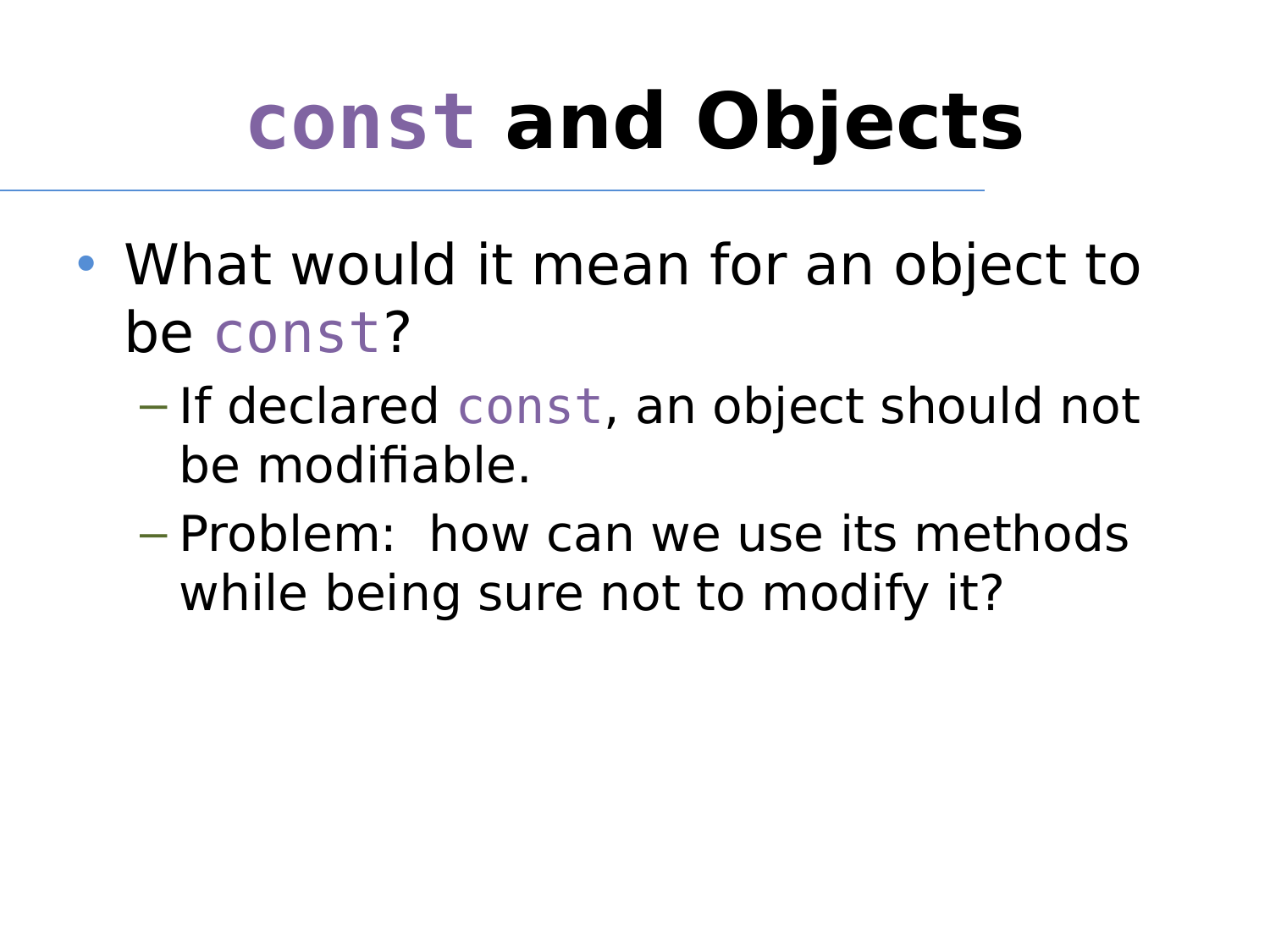

# const and Objects
What would it mean for an object to be const?
If declared const, an object should not be modifiable.
Problem:  how can we use its methods while being sure not to modify it?